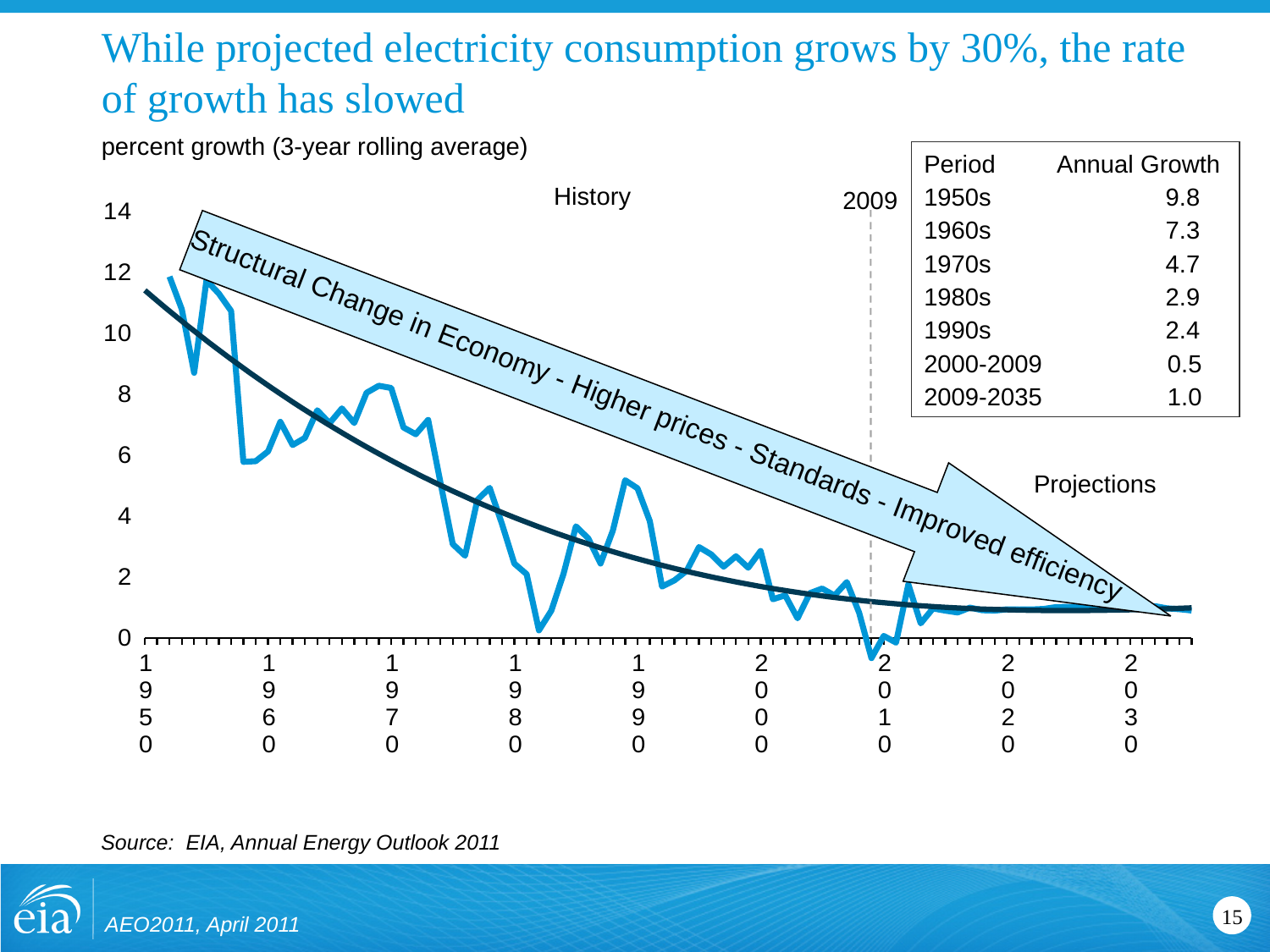

# While projected electricity consumption grows by 30%, the rate of growth has slowed
percent growth (3-year rolling average)

Period         Annual Growth
1950s                         9.8
1960s                         7.3
1970s                         4.7
1980s                         2.9
1990s                         2.4
2000-2009                  0.5
2009-2035                  1.0

### Chart

| Category |  | with negative numbers: | 3-Year Rolling Growth |
|---|---|---|---|
| 1950 | None | None | None |
|  | None | None | None |
|  | 11.852994316758188 | None | 11.852994316758188 |
|  | 10.7795573867999 | None | 10.7795573867999 |
|  | 8.696384065803 | None | 8.696384065803 |
|  | 11.728010985735503 | None | 11.728010985735503 |
|  | 11.299761382411406 | None | 11.299761382411406 |
|  | 10.726378231628008 | None | 10.726378231628008 |
|  | 5.774260360618211 | None | 5.774260360618211 |
|  | 5.79645289596476 | None | 5.79645289596476 |
| 1960 | 6.1164999410614875 | None | 6.1164999410614875 |
|  | 7.088710380476715 | None | 7.088710380476715 |
|  | 6.326706758692158 | None | 6.326706758692158 |
|  | 6.562043057236705 | None | 6.562043057236705 |
|  | 7.467330412192363 | None | 7.467330412192363 |
|  | 7.044769285323988 | None | 7.044769285323988 |
|  | 7.5274282985271475 | None | 7.5274282985271475 |
|  | 7.0489247717956145 | None | 7.0489247717956145 |
|  | 8.0410682501445 | None | 8.0410682501445 |
|  | 8.271231227084265 | None | 8.271231227084265 |
| 1970 | 8.197298376624168 | None | 8.197298376624168 |
|  | 6.902405475165585 | None | 6.902405475165585 |
|  | 6.681242171938579 | None | 6.681242171938579 |
|  | 7.1520492632929535 | None | 7.1520492632929535 |
|  | 5.097577402171738 | None | 5.097577402171738 |
|  | 3.0790320261217397 | None | 3.0790320261217397 |
|  | 2.6965285503945946 | None | 2.6965285503945946 |
|  | 4.528958177589354 | None | 4.528958177589354 |
|  | 4.921135115627995 | None | 4.921135115627995 |
|  | 3.7368630525284487 | None | 3.7368630525284487 |
| 1980 | 2.439339962646405 | None | 2.439339962646405 |
|  | 2.089910955815788 | None | 2.089910955815788 |
|  | 0.24632050613693224 | None | 0.24632050613693224 |
|  | 0.8913231750661055 | None | 0.8913231750661055 |
|  | 2.108421942411812 | None | 2.108421942411812 |
|  | 3.659319094852598 | None | 3.659319094852598 |
|  | 3.267306115475436 | None | 3.267306115475436 |
|  | 2.440551801435009 | None | 2.440551801435009 |
|  | 3.519158867336558 | None | 3.519158867336558 |
|  | 5.172123602311052 | None | 5.172123602311052 |
| 1990 | 4.907439632436228 | None | 4.907439632436228 |
|  | 3.8334575679510596 | None | 3.8334575679510596 |
|  | 1.6839919740247788 | None | 1.6839919740247788 |
|  | 1.8865425982240946 | None | 1.8865425982240946 |
|  | 2.201401171750028 | None | 2.201401171750028 |
|  | 2.97946821946333 | None | 2.97946821946333 |
|  | 2.7356546864619746 | None | 2.7356546864619746 |
|  | 2.335685728515413 | None | 2.335685728515413 |
|  | 2.6787260780754694 | None | 2.6787260780754694 |
|  | 2.3023319646335194 | None | 2.3023319646335194 |
| 2000 | 2.850736014635813 | None | 2.850736014635813 |
|  | 1.2685726016962398 | None | 1.2685726016962398 |
|  | 1.3959040142822232 | None | 1.3959040142822232 |
|  | 0.6423508712665849 | None | 0.6423508712665849 |
|  | 1.4668789994359832 | None | 1.4668789994359832 |
|  | 1.619651766859742 | None | 1.619651766859742 |
|  | 1.3897996521021274 | 0.0 | 1.3897996521021274 |
|  | 1.830891426316872 | 0.0 | 1.830891426316872 |
|  | 0.8280734064394454 | 0.0 | 0.8280734064394454 |
|  | 1.0000000000000018e-05 | 0.0 | -0.6625243554024725 |
| 2010 | 0.06478092260380211 | 0.0 | 0.06478092260380211 |
|  | 1.0000000000000018e-05 | 0.0 | -0.15474877978166626 |
|  | 1.7578130501487266 | 0.0 | 1.7578130501487266 |
|  | 0.4774968147947429 | 0.0 | 0.4774968147947429 |
|  | 0.9669905419574798 | 0.0 | 0.9669905419574798 |
|  | 0.8956038585150825 | 0.0 | 0.8956038585150825 |
|  | 0.8339012698886483 | 0.0 | 0.8339012698886483 |
|  | 0.9927850652774015 | 0.0 | 0.9927850652774015 |
|  | 0.9087287471068802 | 0.0 | 0.9087287471068802 |
|  | 0.8952997649849914 | 0.0 | 0.8952997649849914 |
| 2020 | 0.9366399440009946 | 0.0 | 0.9366399440009946 |
|  | 0.9298889212399963 | 0.0 | 0.9298889212399963 |
|  | 0.9323931754807502 | 0.0 | 0.9323931754807502 |
|  | 0.9516115205510547 | 0.0 | 0.9516115205510547 |
|  | 1.0110228907553418 | 0.0 | 1.0110228907553418 |
|  | 1.0176007717801694 | 0.0 | 1.0176007717801694 |
|  | 1.0144952828566638 | 0.0 | 1.0144952828566638 |
|  | 0.9988505610275086 | 0.0 | 0.9988505610275086 |
|  | 1.0234385480529338 | 0.0 | 1.0234385480529338 |
|  | 0.9932154062572526 | 0.0 | 0.9932154062572526 |
| 2030 | 1.0055283935088686 | 0.0 | 1.0055283935088686 |
|  | 1.00379742336858 | 0.0 | 1.00379742336858 |
|  | 1.0412965534860819 | 0.0 | 1.0412965534860819 |
|  | 0.970106681736226 | 0.0 | 0.970106681736226 |
|  | 0.9420129644261526 | 0.0 | 0.9420129644261526 |
|  | 0.9002343080570123 | 0.0 | 0.9002343080570123 |
History
2009

Structural Change in Economy - Higher prices - Standards - Improved efficiency
Projections
Source:  EIA, Annual Energy Outlook 2011
AEO2011, April 2011
15